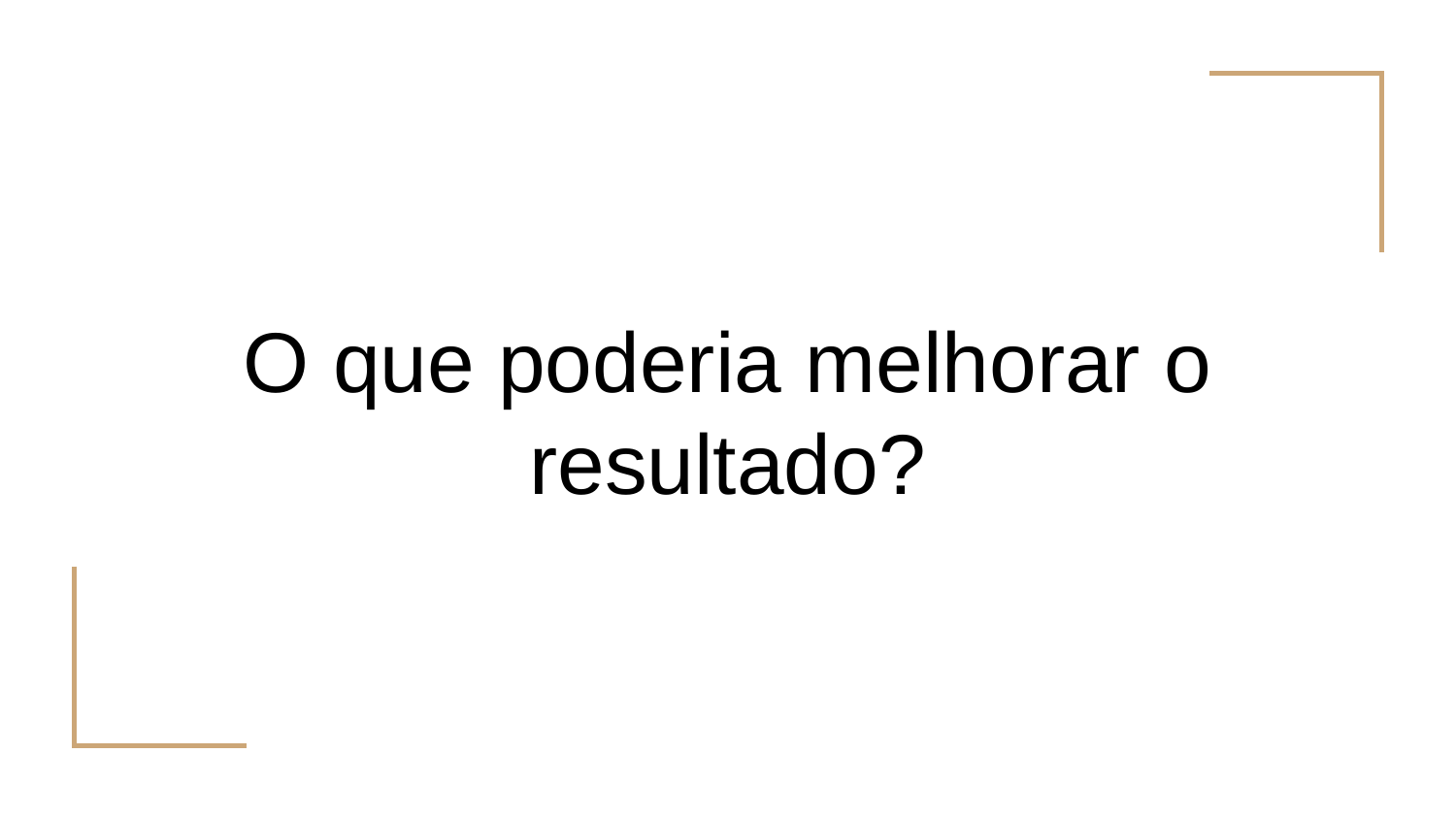

# O que poderia melhorar o resultado?